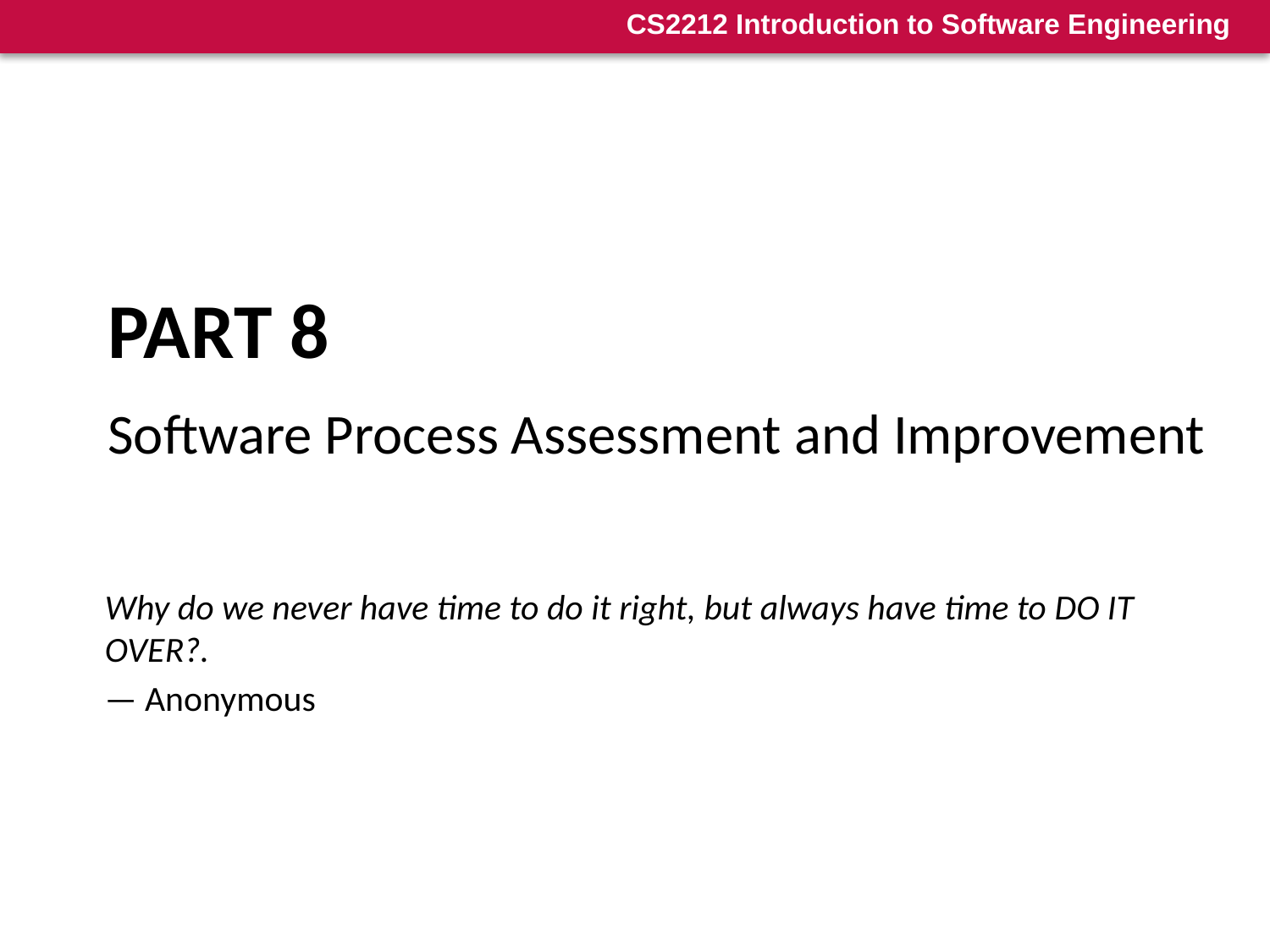

# Part 8
Software Process Assessment and Improvement

Why do we never have time to do it right, but always have time to DO IT OVER?.
— Anonymous